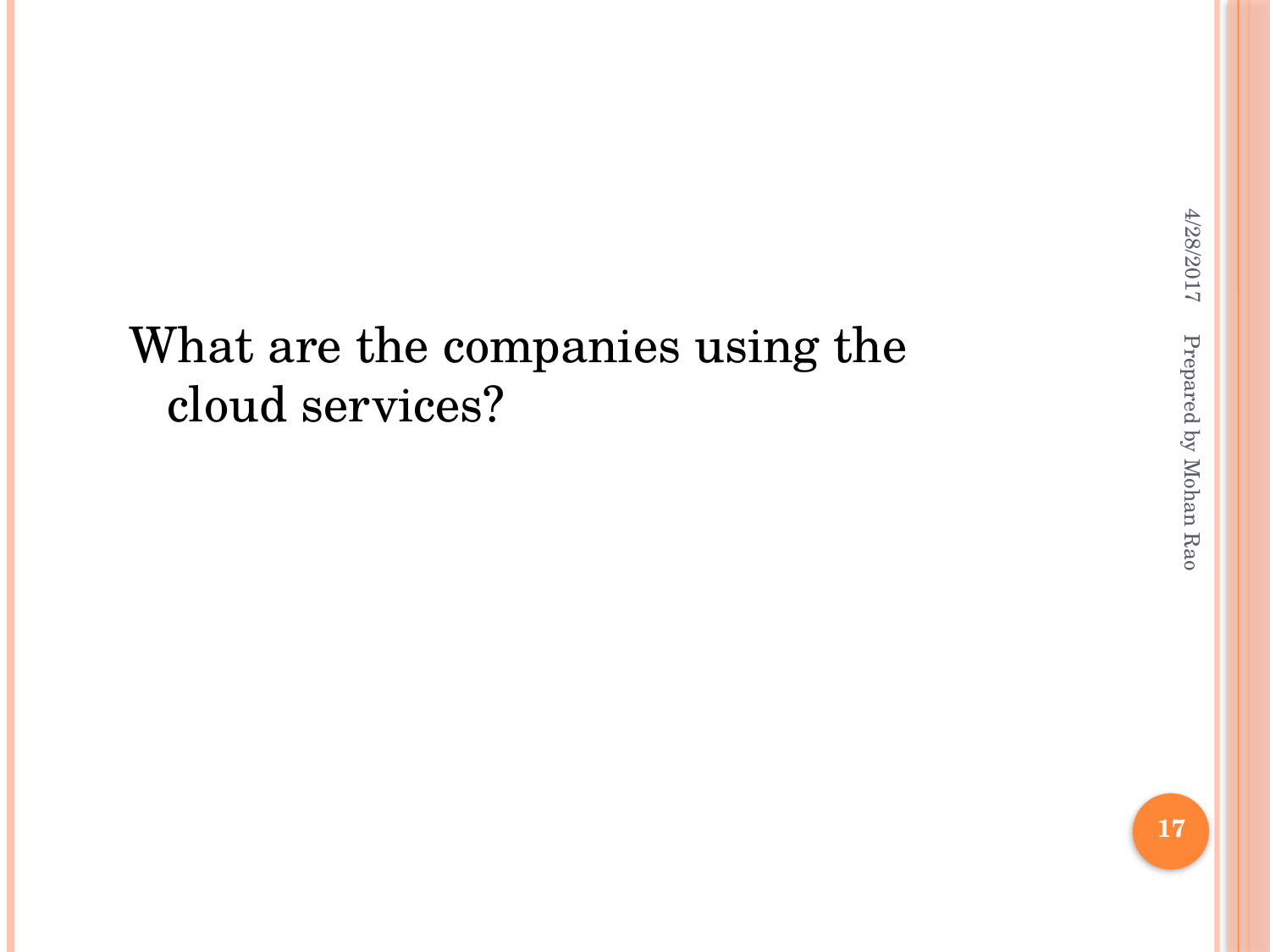

4/28/2017
What are the companies using the cloud services?
Prepared by Mohan Rao
17